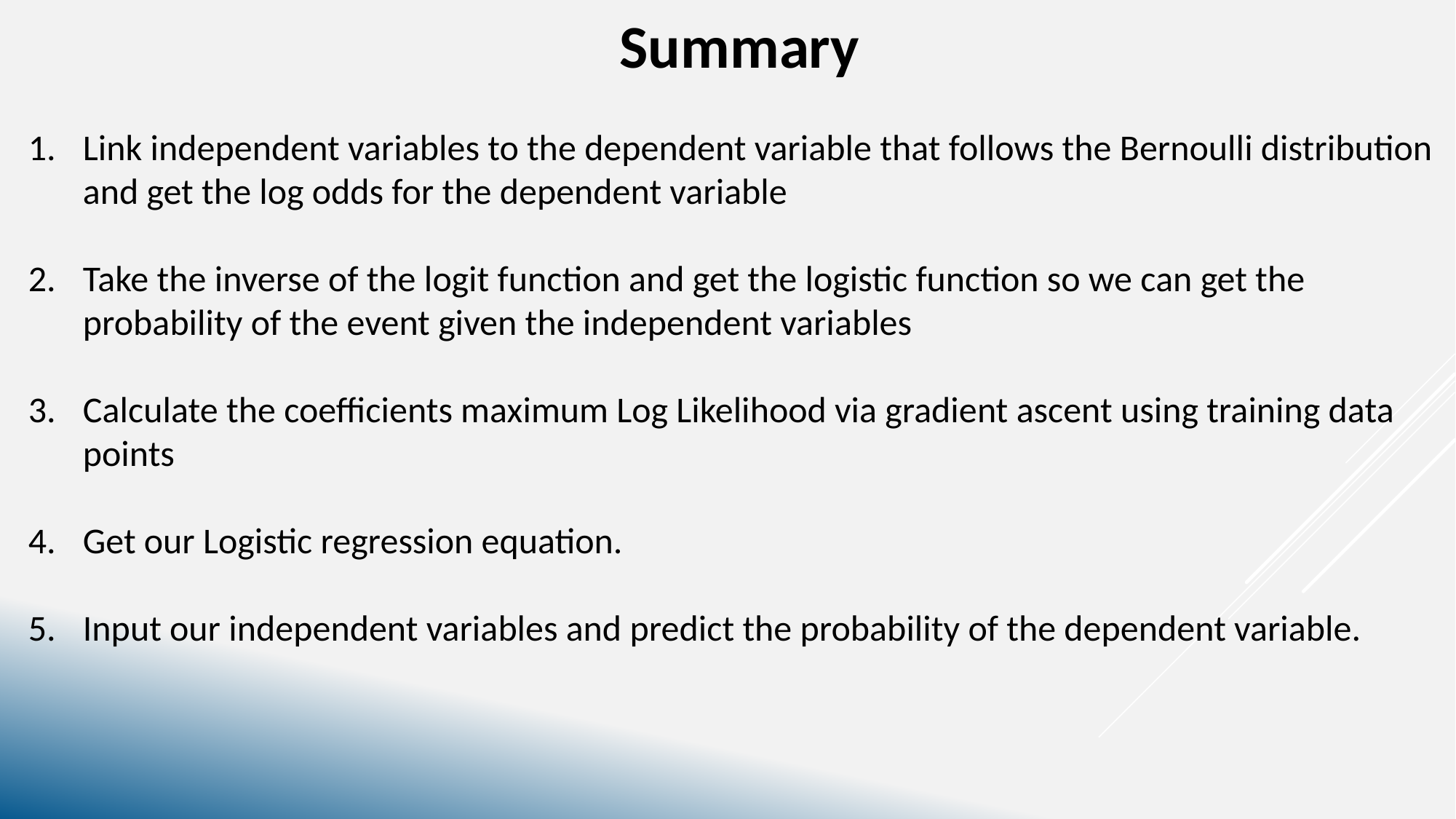

Summary
Link independent variables to the dependent variable that follows the Bernoulli distribution and get the log odds for the dependent variable

Take the inverse of the logit function and get the logistic function so we can get the probability of the event given the independent variables

Calculate the coefficients maximum Log Likelihood via gradient ascent using training data points

Get our Logistic regression equation.

Input our independent variables and predict the probability of the dependent variable.